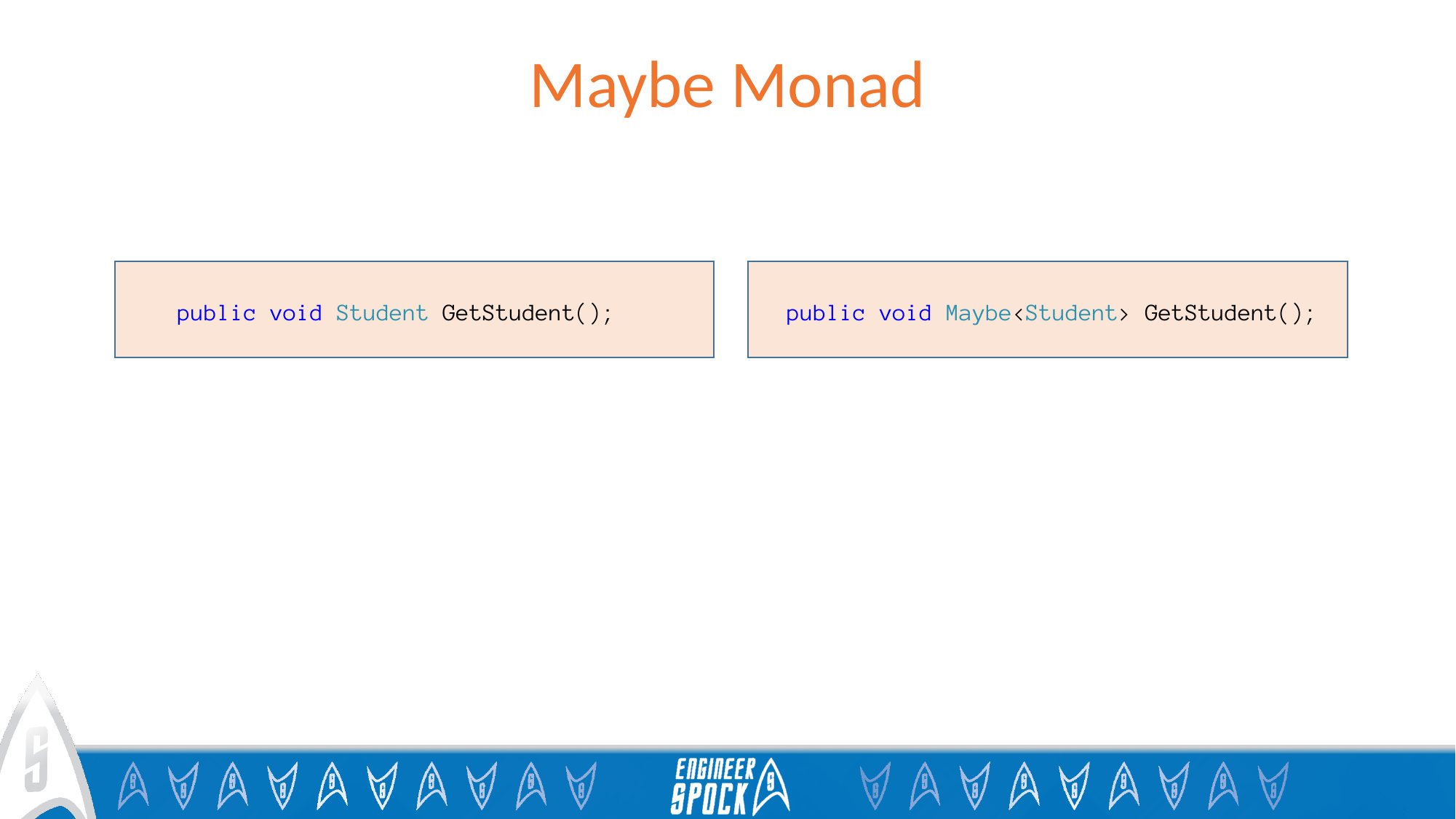

# Maybe Monad

public void Student GetStudent();
public void Maybe<Student> GetStudent();